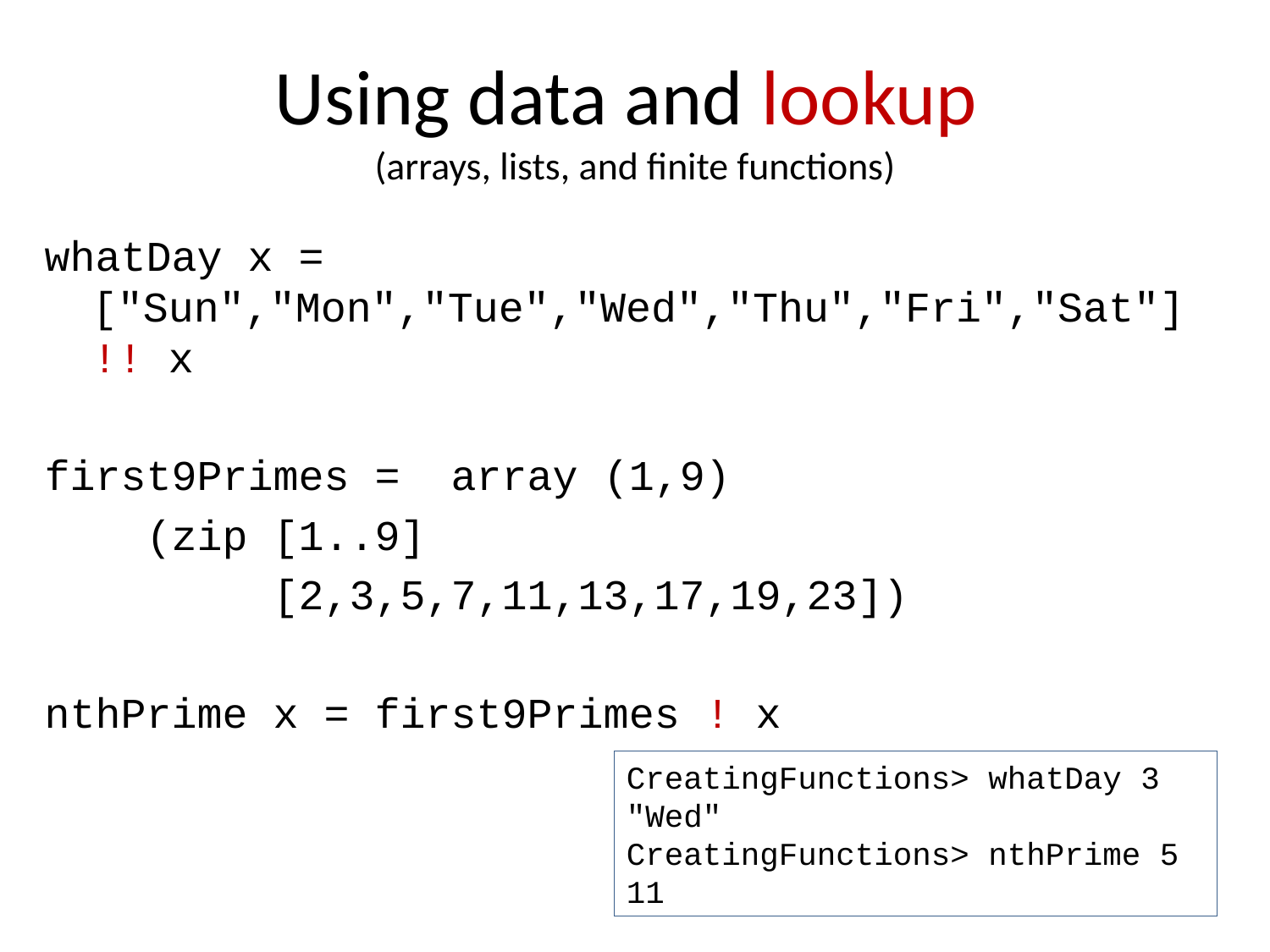

# Using data and lookup (arrays, lists, and finite functions)
whatDay x = ["Sun","Mon","Tue","Wed","Thu","Fri","Sat"] !! x

first9Primes =  array (1,9)
    (zip [1..9]
         [2,3,5,7,11,13,17,19,23])

nthPrime x = first9Primes ! x

CreatingFunctions> whatDay 3
"Wed"
CreatingFunctions> nthPrime 5
11